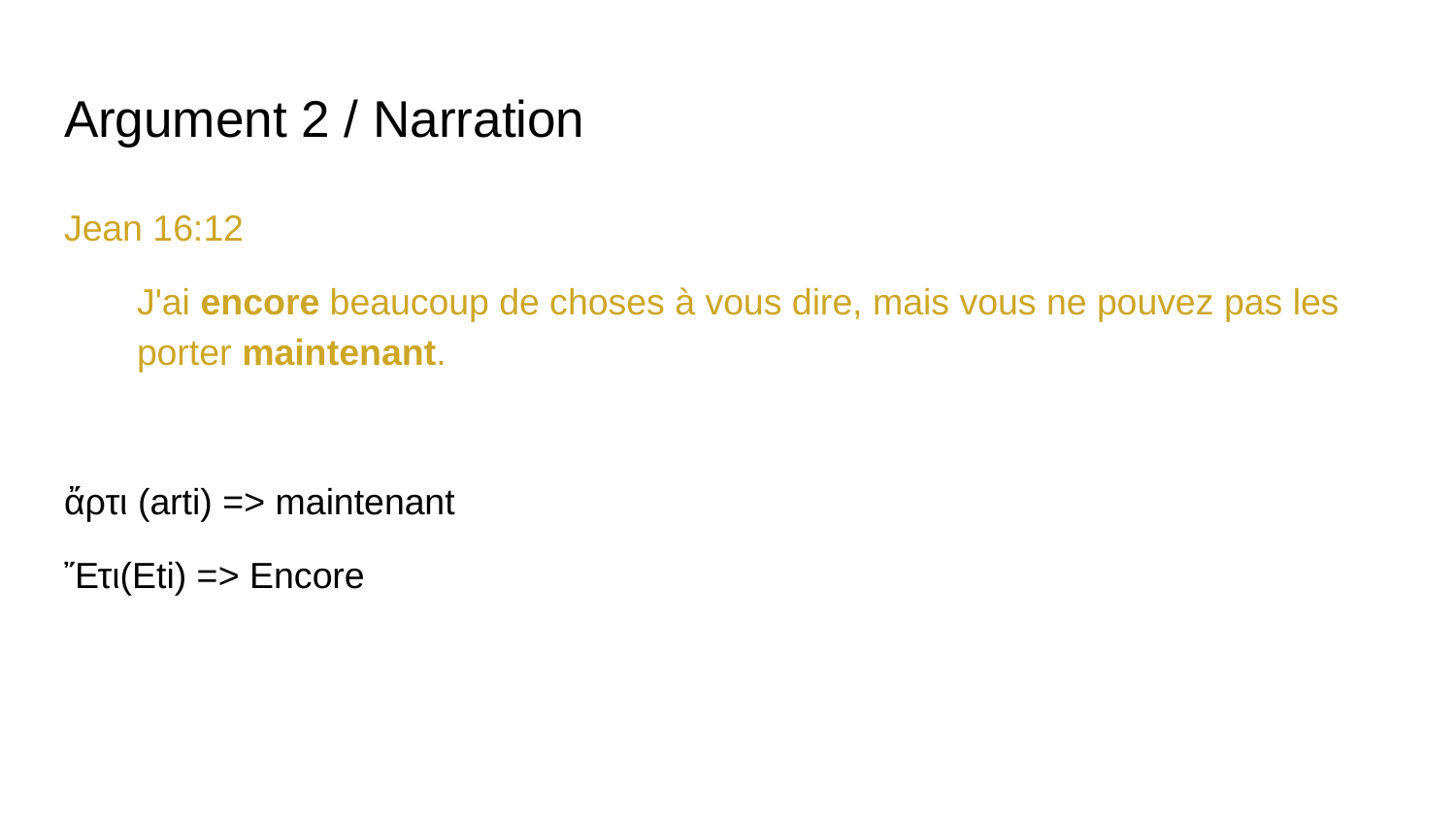

# Argument 2 / Narration

Jean 16:12
J'ai encore beaucoup de choses à vous dire, mais vous ne pouvez pas les porter maintenant.

ἄρτι (arti) => maintenant
Ἔτι(Eti) => Encore